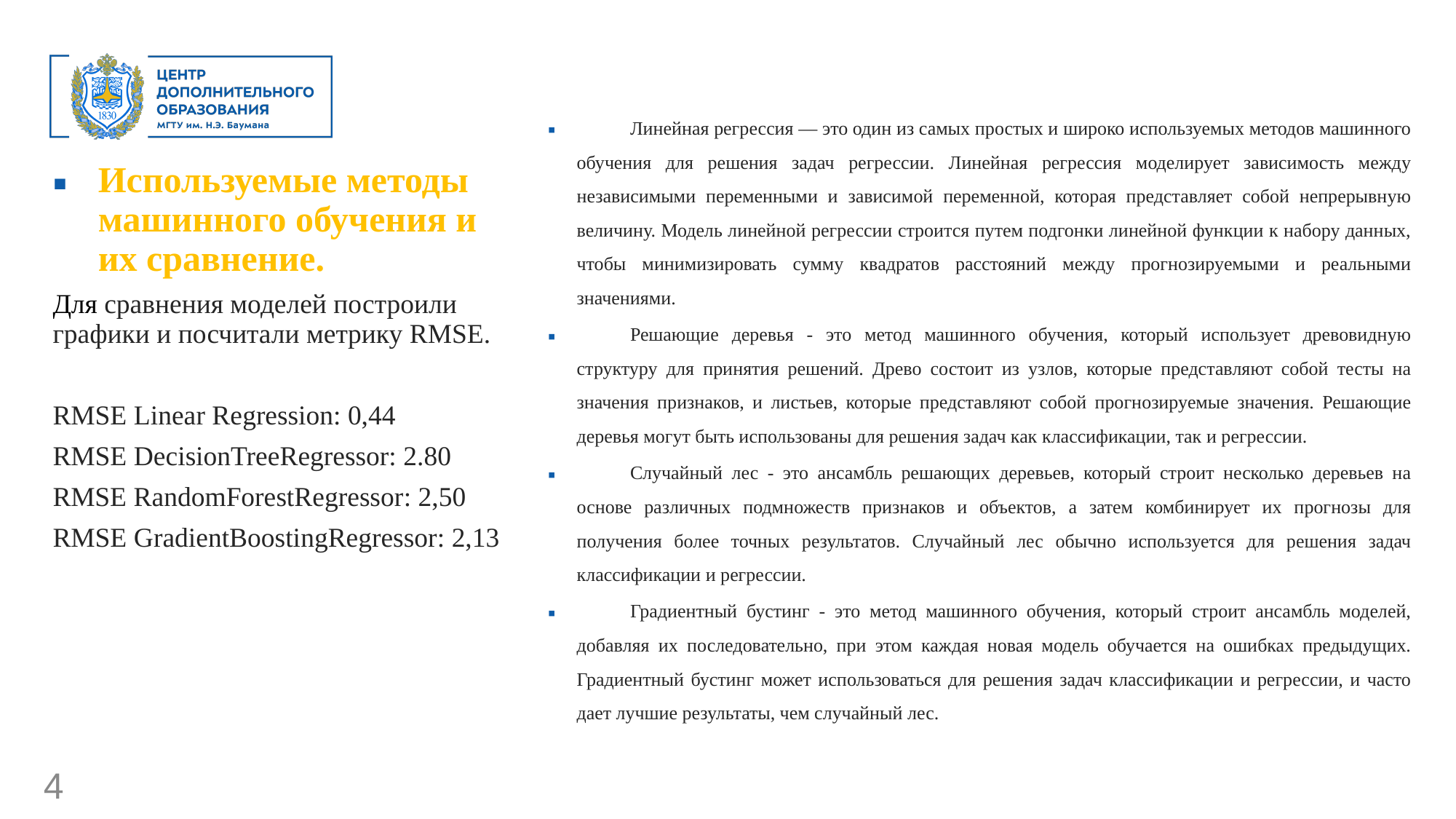

Линейная регрессия — это один из самых простых и широко используемых методов машинного обучения для решения задач регрессии. Линейная регрессия моделирует зависимость между независимыми переменными и зависимой переменной, которая представляет собой непрерывную величину. Модель линейной регрессии строится путем подгонки линейной функции к набору данных, чтобы минимизировать сумму квадратов расстояний между прогнозируемыми и реальными значениями.
Решающие деревья - это метод машинного обучения, который использует древовидную структуру для принятия решений. Древо состоит из узлов, которые представляют собой тесты на значения признаков, и листьев, которые представляют собой прогнозируемые значения. Решающие деревья могут быть использованы для решения задач как классификации, так и регрессии.
Случайный лес - это ансамбль решающих деревьев, который строит несколько деревьев на основе различных подмножеств признаков и объектов, а затем комбинирует их прогнозы для получения более точных результатов. Случайный лес обычно используется для решения задач классификации и регрессии.
Градиентный бустинг - это метод машинного обучения, который строит ансамбль моделей, добавляя их последовательно, при этом каждая новая модель обучается на ошибках предыдущих. Градиентный бустинг может использоваться для решения задач классификации и регрессии, и часто дает лучшие результаты, чем случайный лес.

Используемые методы машинного обучения и их сравнение.
Для сравнения моделей построили графики и посчитали метрику RMSE.

RMSE Linear Regression: 0,44
RMSE DecisionTreeRegressor: 2.80
RMSE RandomForestRegressor: 2,50
RMSE GradientBoostingRegressor: 2,13

4